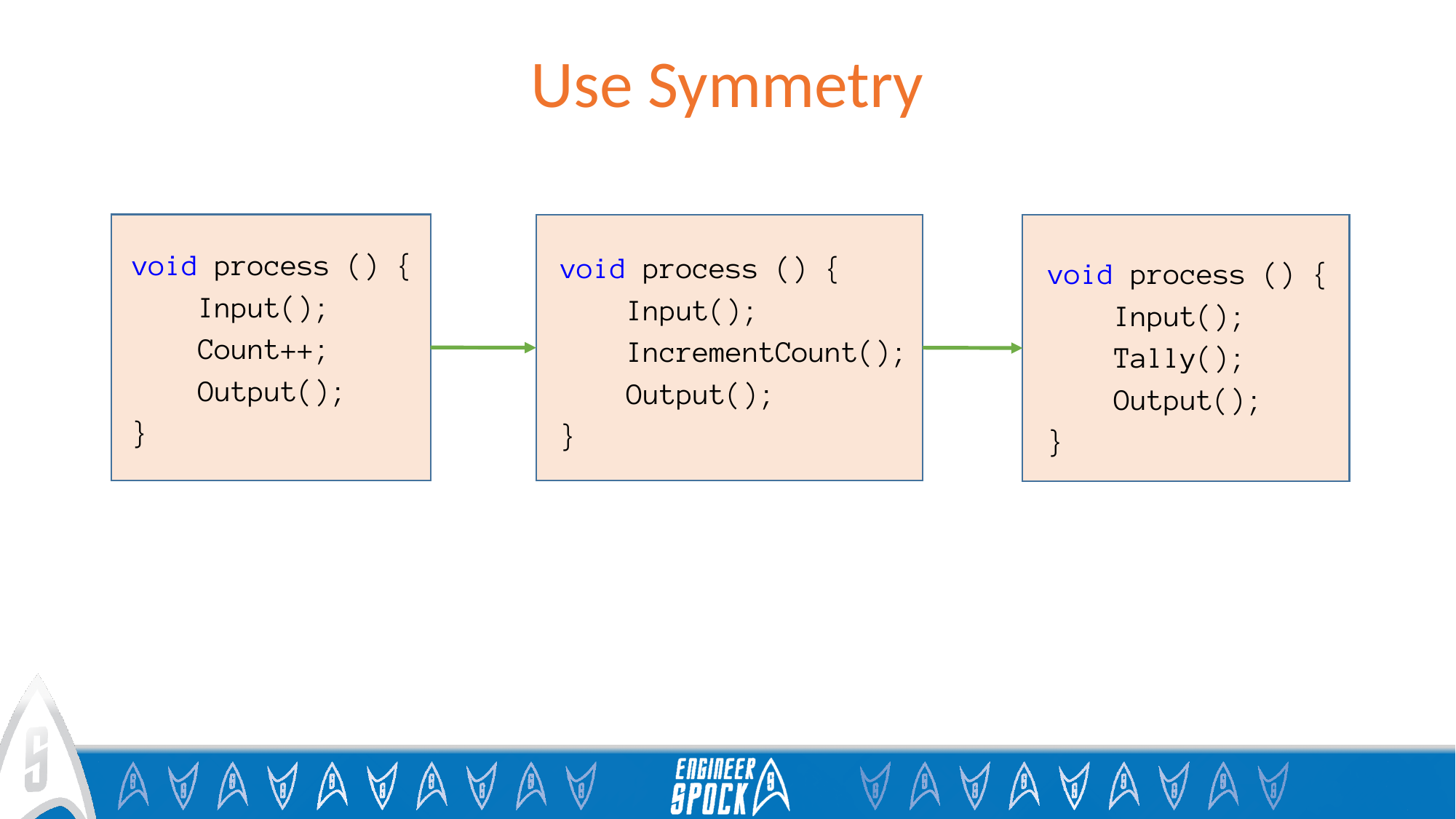

# Use Symmetry

void process () {
    Input();
    Count++;
    Output();
}

void process () {
    Input();
    IncrementCount();
    Output();
}

void process () {
    Input();
    Tally();
    Output();
}